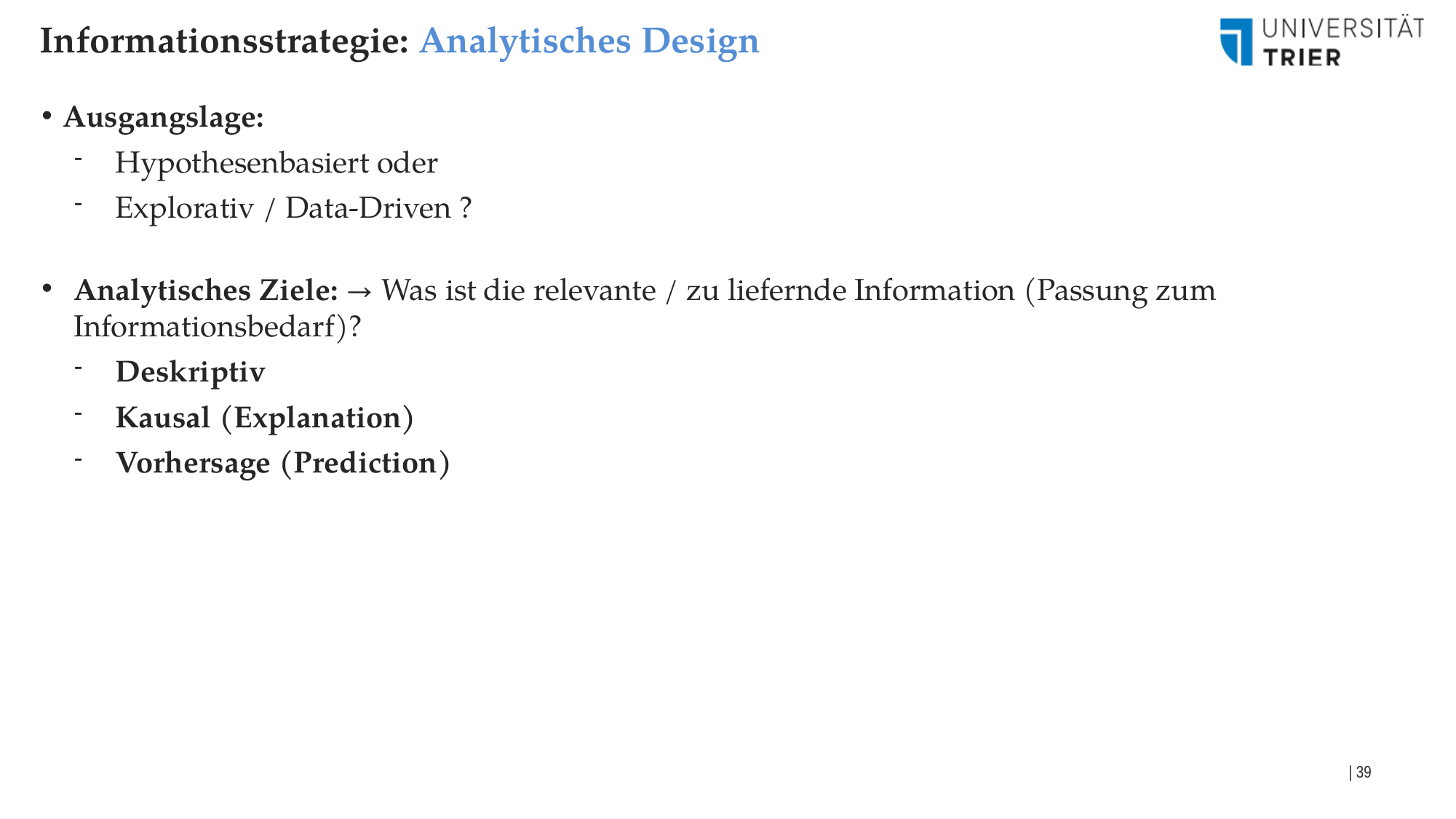

Informationsstrategie: Analytisches Design
Ausgangslage:
Hypothesenbasiert oder
Explorativ / Data-Driven ?
Analytisches Ziele: → Was ist die relevante / zu liefernde Information (Passung zum Informationsbedarf)?
Deskriptiv
Kausal (Explanation)
Vorhersage (Prediction)

| 39